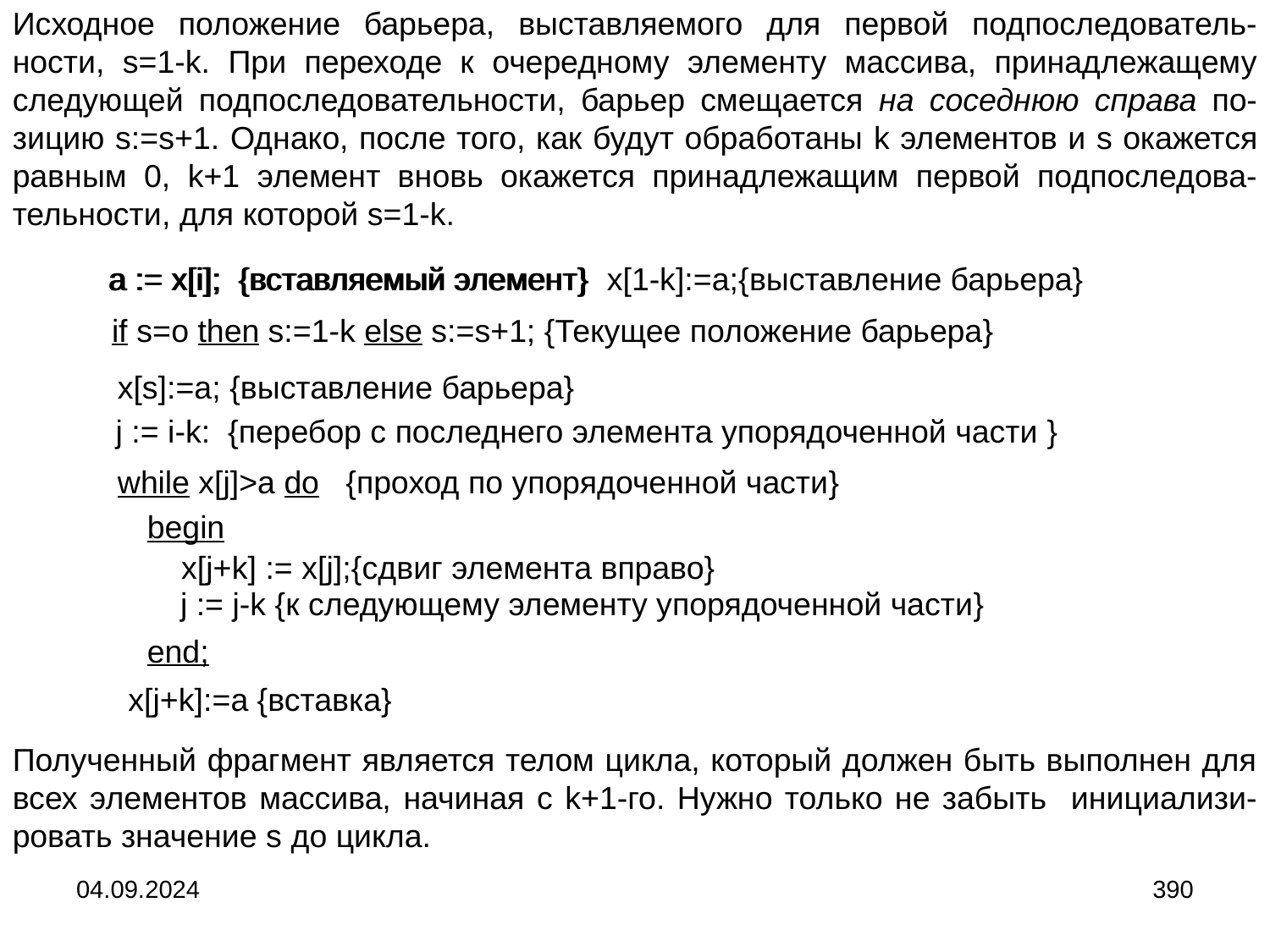

Исходное положение барьера, выставляемого для первой подпоследователь-ности, s=1-k. При переходе к очередному элементу массива, принадлежащему следующей подпоследовательности, барьер смещается на соседнюю справа по-зицию s:=s+1. Однако, после того, как будут обработаны k элементов и s окажется равным 0, k+1 элемент вновь окажется принадлежащим первой подпоследова-тельности, для которой s=1-k.
a := x[i];  {вставляемый элемент}  x[1-k]:=a;{выставление барьера}
a := x[i];  {вставляемый элемент}
if s=o then s:=1-k else s:=s+1; {Текущее положение барьера}
x[s]:=a; {выставление барьера}
j := i-k:  {перебор с последнего элемента упорядоченной части }
while x[j]>a do   {проход по упорядоченной части}
begin
x[j+k] := x[j];{сдвиг элемента вправо}
j := j-k {к следующему элементу упорядоченной части}
end;
x[j+k]:=a {вставка}
Полученный фрагмент является телом цикла, который должен быть выполнен для всех элементов массива, начиная c k+1-го. Нужно только не забыть  инициализи-ровать значение s до цикла.
04.09.2024
390